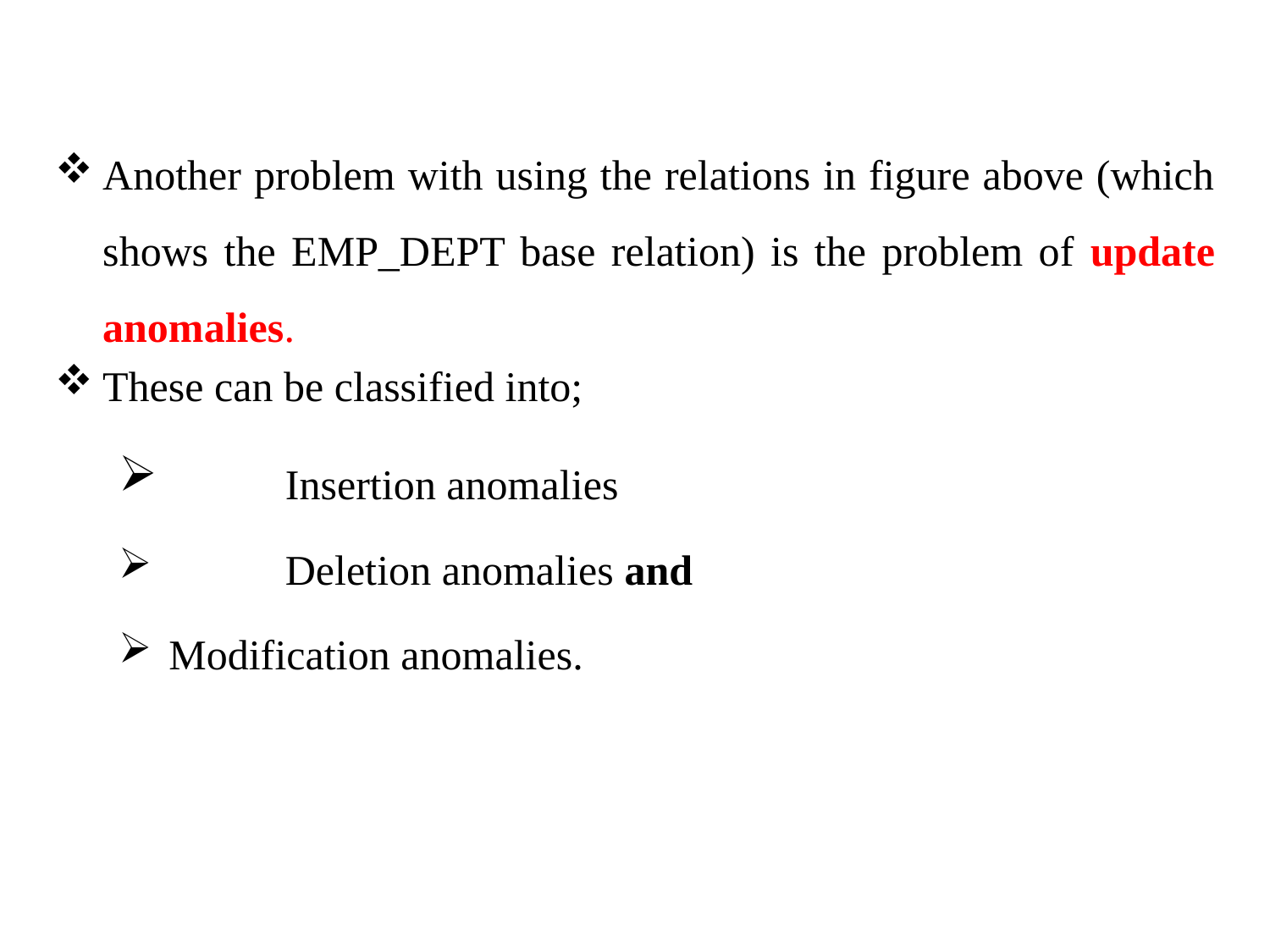

Another problem with using the relations in figure above (which shows the EMP_DEPT base relation) is the problem of update anomalies.
These can be classified into;
	Insertion anomalies
	Deletion anomalies and
 Modification anomalies.